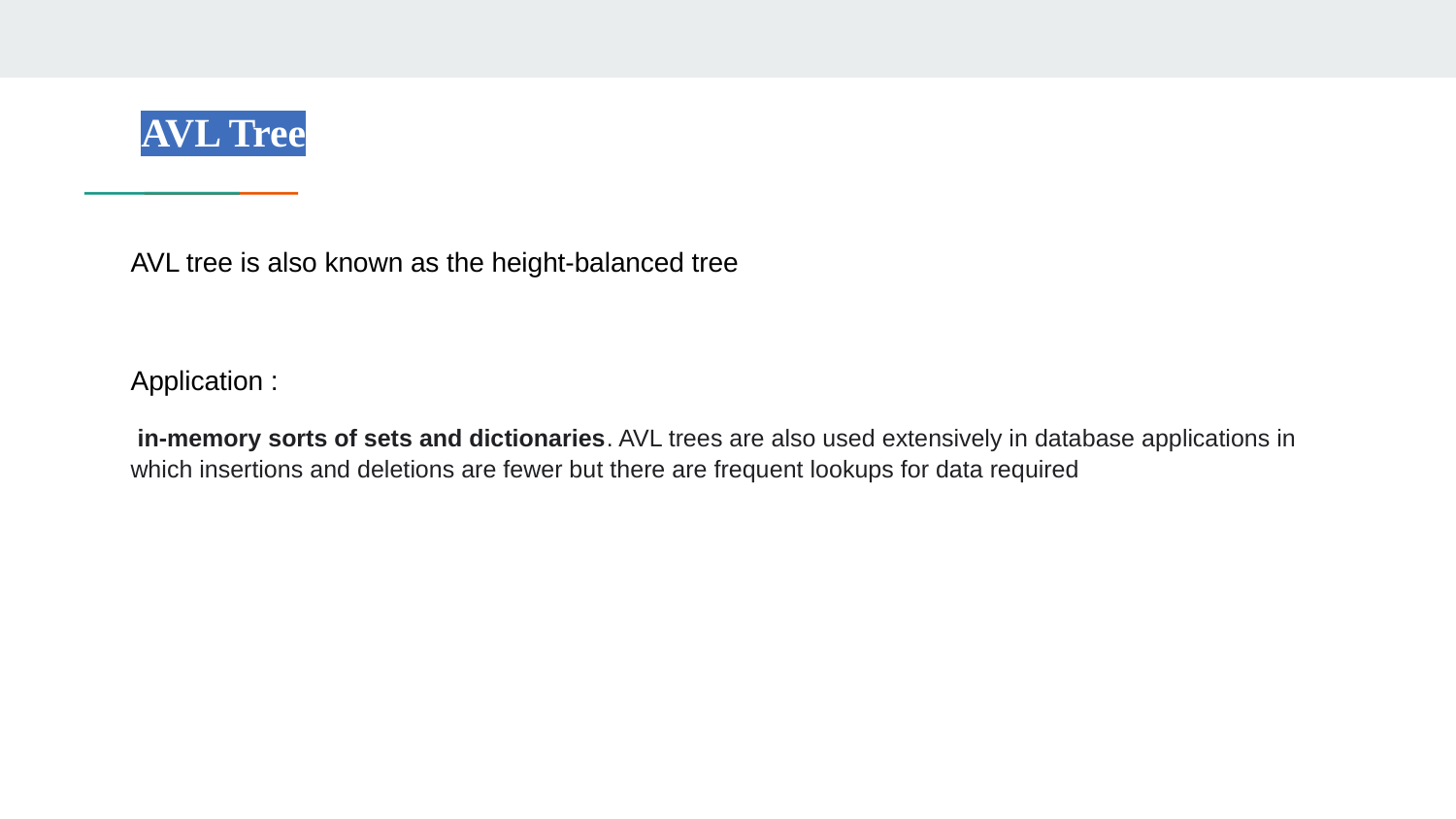

# AVL Tree
AVL tree is also known as the height-balanced tree

Application :
 in-memory sorts of sets and dictionaries. AVL trees are also used extensively in database applications in which insertions and deletions are fewer but there are frequent lookups for data required